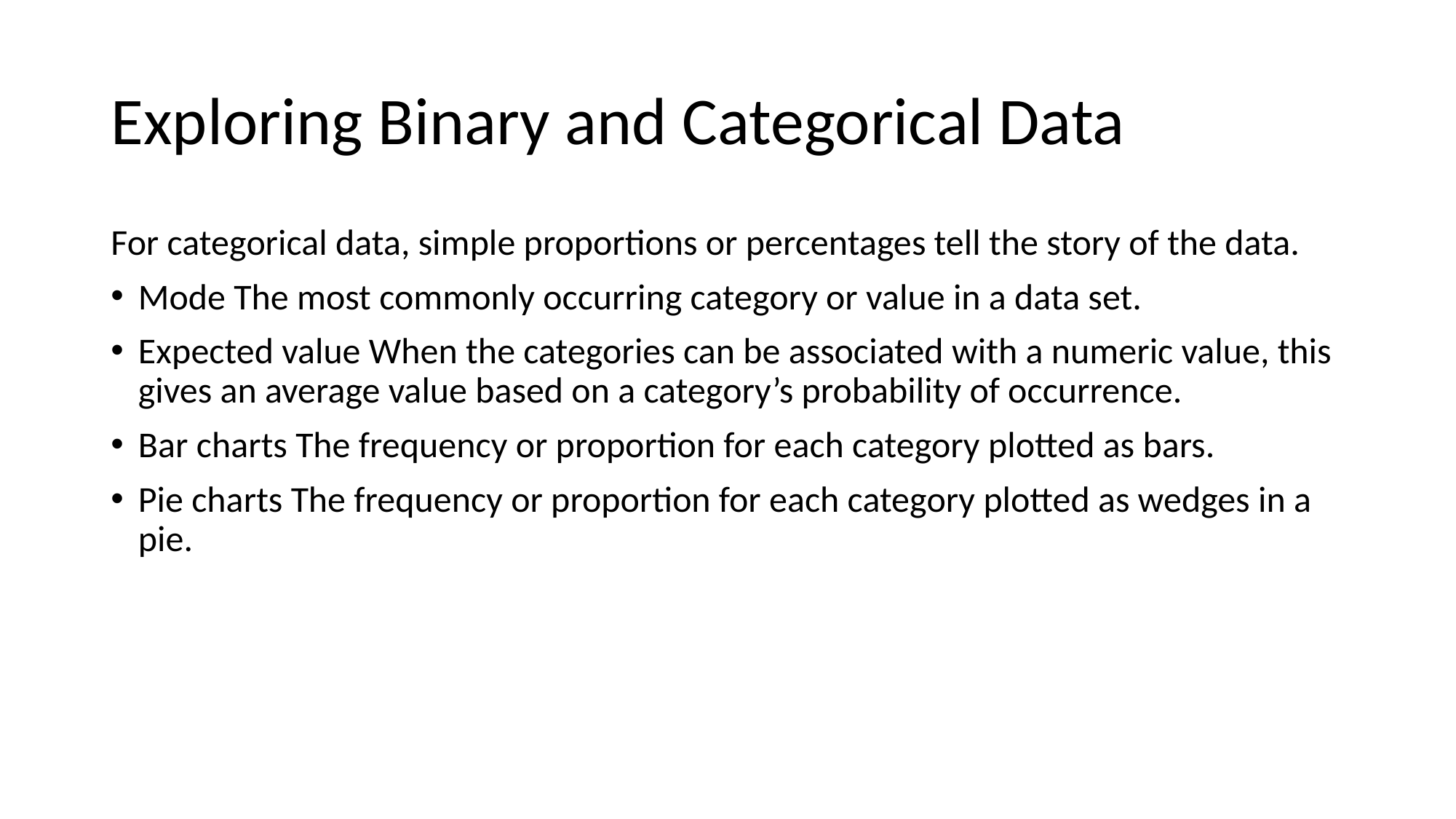

# Exploring Binary and Categorical Data
For categorical data, simple proportions or percentages tell the story of the data.
Mode The most commonly occurring category or value in a data set.
Expected value When the categories can be associated with a numeric value, this gives an average value based on a category’s probability of occurrence.
Bar charts The frequency or proportion for each category plotted as bars.
Pie charts The frequency or proportion for each category plotted as wedges in a pie.